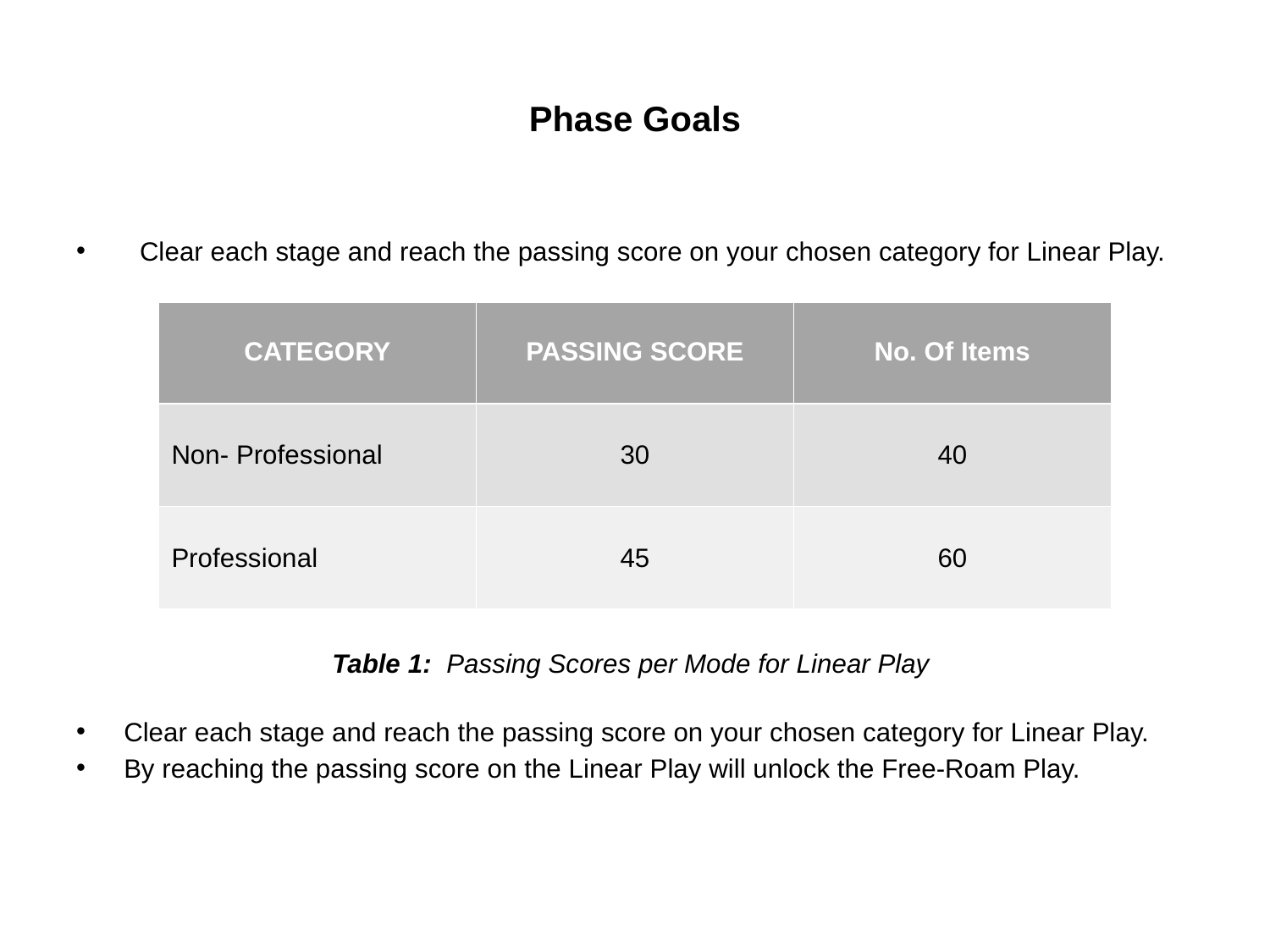

# Phase Goals
Clear each stage and reach the passing score on your chosen category for Linear Play.

Clear each stage and reach the passing score on your chosen category for Linear Play.
By reaching the passing score on the Linear Play will unlock the Free-Roam Play.
| CATEGORY | PASSING SCORE | No. Of Items |
| --- | --- | --- |
| Non- Professional | 30 | 40 |
| Professional | 45 | 60 |
Table 1:  Passing Scores per Mode for Linear Play